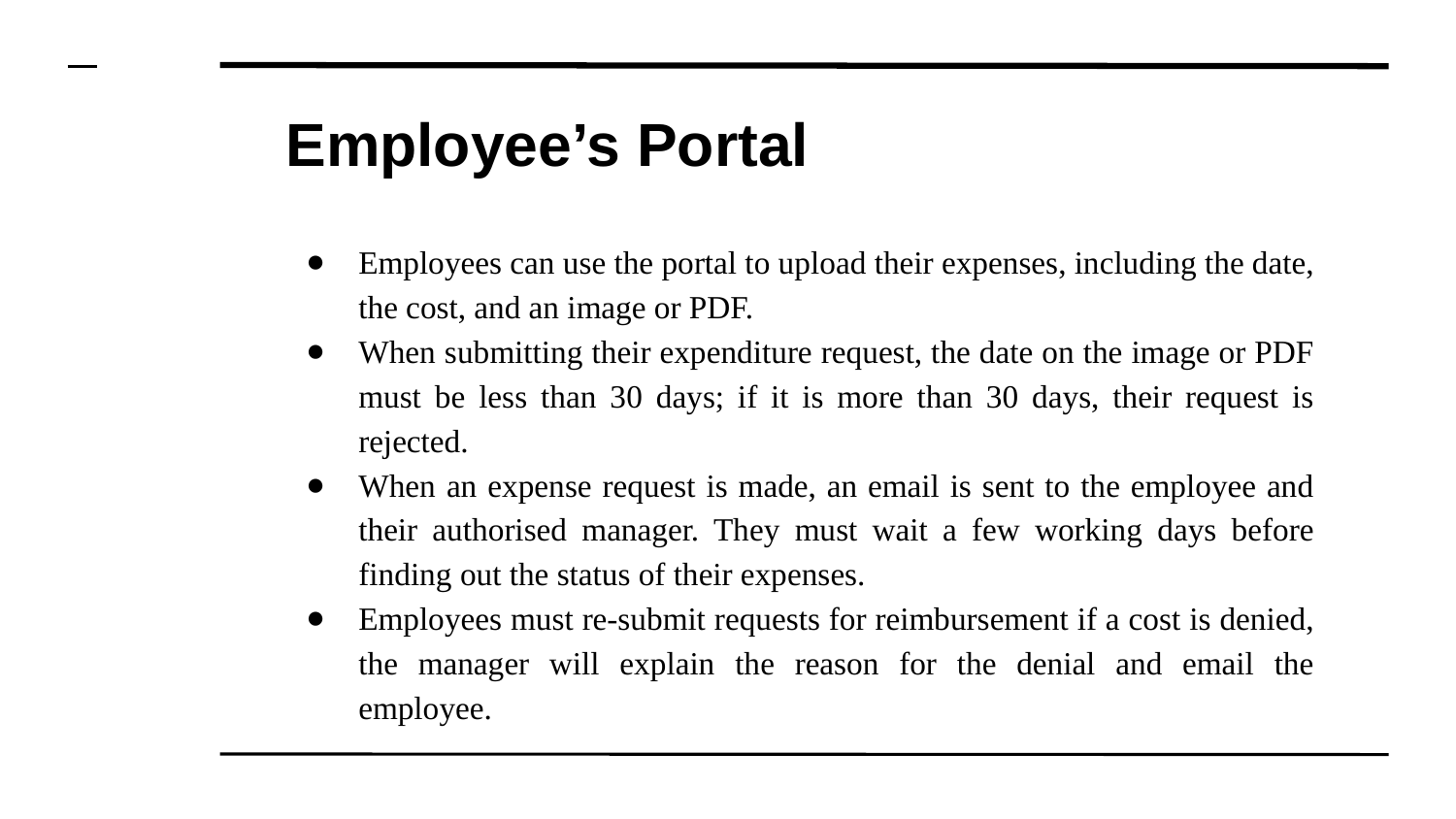

# Employee’s Portal
Employees can use the portal to upload their expenses, including the date, the cost, and an image or PDF.
When submitting their expenditure request, the date on the image or PDF must be less than 30 days; if it is more than 30 days, their request is rejected.
When an expense request is made, an email is sent to the employee and their authorised manager. They must wait a few working days before finding out the status of their expenses.
Employees must re-submit requests for reimbursement if a cost is denied, the manager will explain the reason for the denial and email the employee.